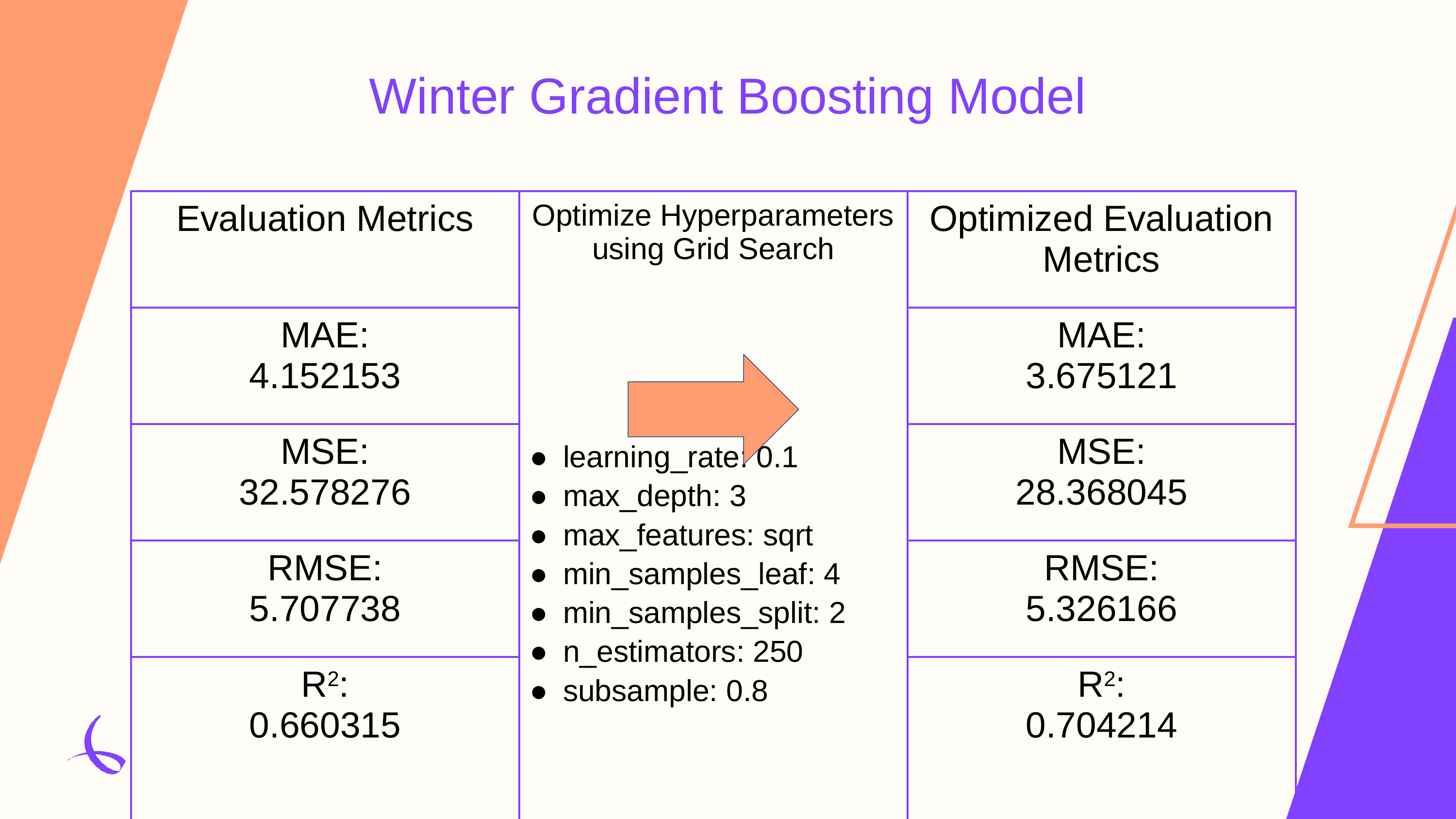

Winter Gradient Boosting Model
| Evaluation Metrics | Optimize Hyperparameters using Grid Search learning\_rate: 0.1 max\_depth: 3 max\_features: sqrt min\_samples\_leaf: 4 min\_samples\_split: 2 n\_estimators: 250 subsample: 0.8 | Optimized Evaluation Metrics |
| --- | --- | --- |
| MAE: 4.152153 |  | MAE: 3.675121 |
| MSE: 32.578276 |  | MSE: 28.368045 |
| RMSE: 5.707738 |  | RMSE: 5.326166 |
| R2: 0.660315 |  | R2: 0.704214 |